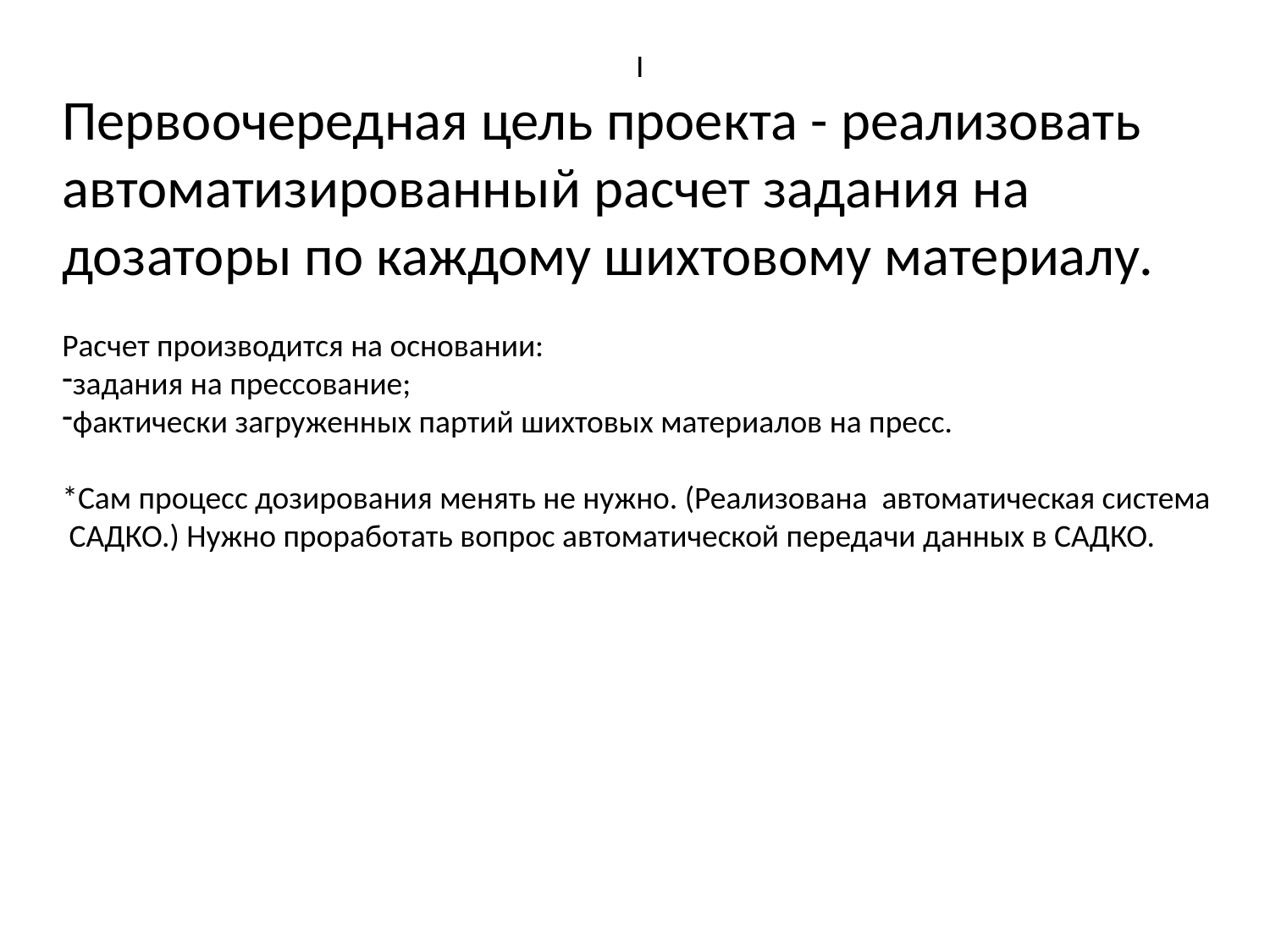

I
Первоочередная цель проекта - реализовать автоматизированный расчет задания на дозаторы по каждому шихтовому материалу.

Расчет производится на основании:
задания на прессование;
фактически загруженных партий шихтовых материалов на пресс.

*Сам процесс дозирования менять не нужно. (Реализована  автоматическая система  САДКО.) Нужно проработать вопрос автоматической передачи данных в САДКО.